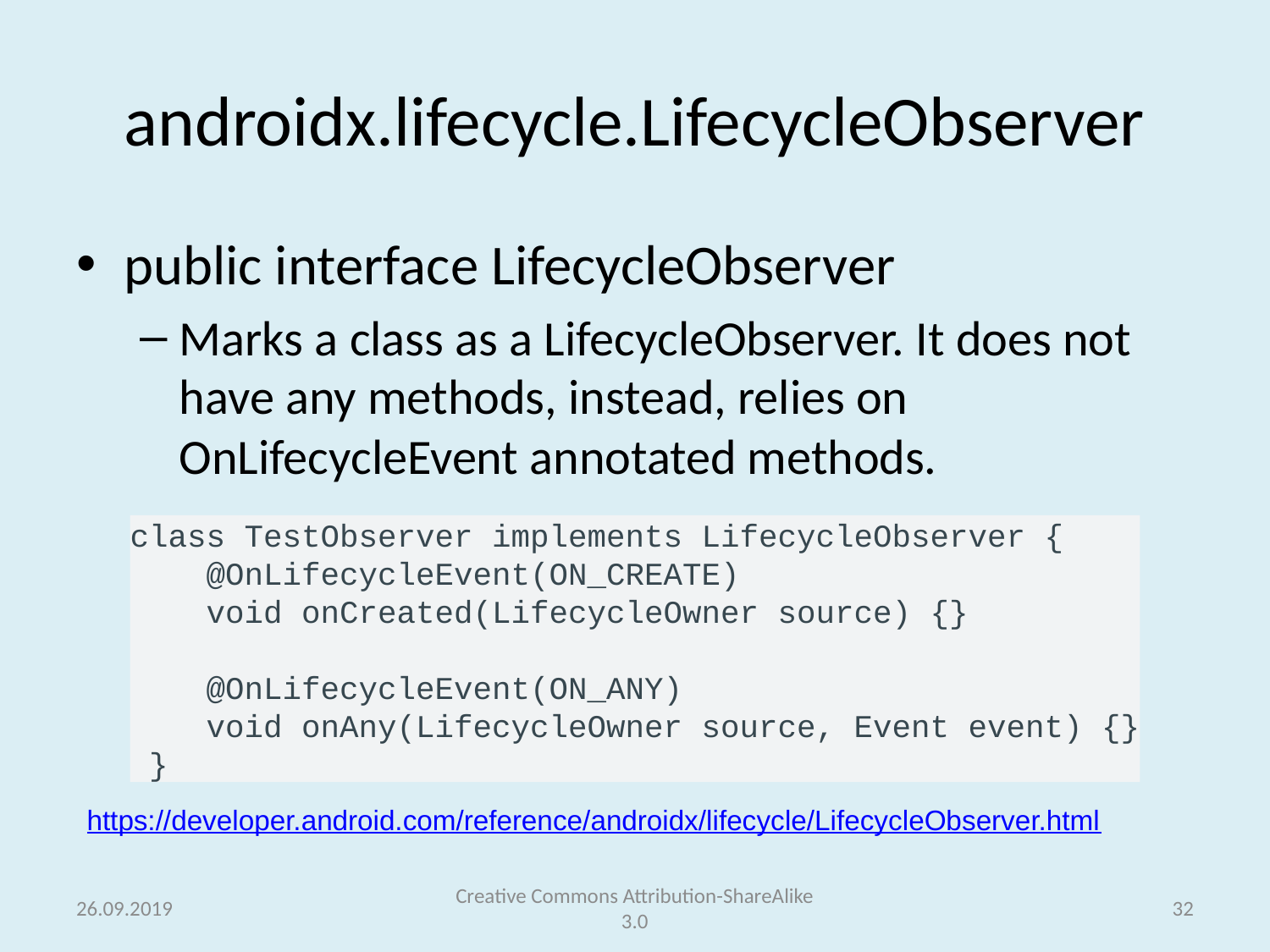

# androidx.lifecycle.LifecycleObserver
public interface LifecycleObserver
Marks a class as a LifecycleObserver. It does not have any methods, instead, relies on OnLifecycleEvent annotated methods.
class TestObserver implements LifecycleObserver {
    @OnLifecycleEvent(ON_CREATE)
    void onCreated(LifecycleOwner source) {}

    @OnLifecycleEvent(ON_ANY)
    void onAny(LifecycleOwner source, Event event) {}
 }
https://developer.android.com/reference/androidx/lifecycle/LifecycleObserver.html
26.09.2019
Creative Commons Attribution-ShareAlike 3.0
32